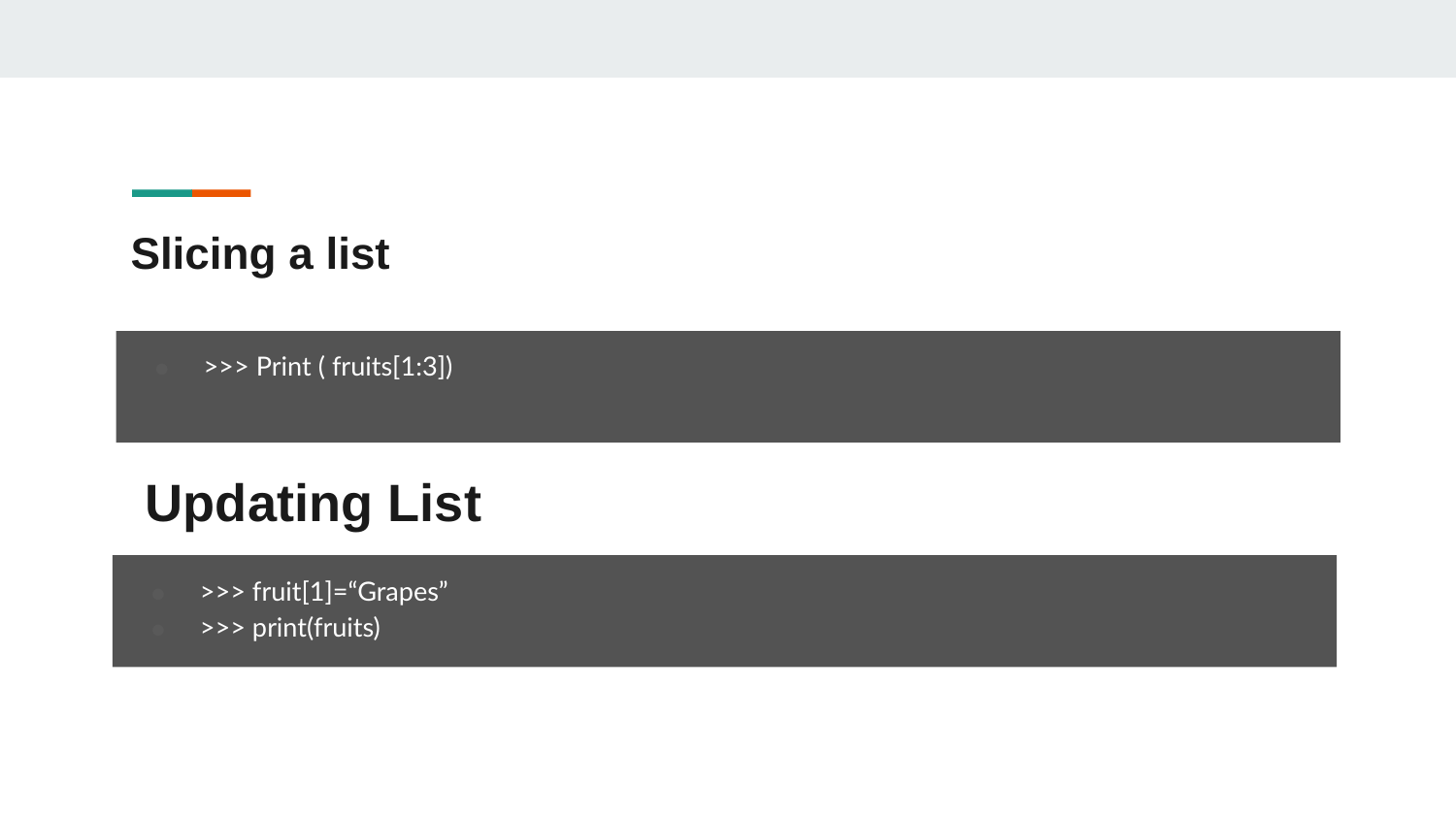

# Slicing a list
>>> Print ( fruits[1:3])
Updating List

>>> fruit[1]=“Grapes”
>>> print(fruits)